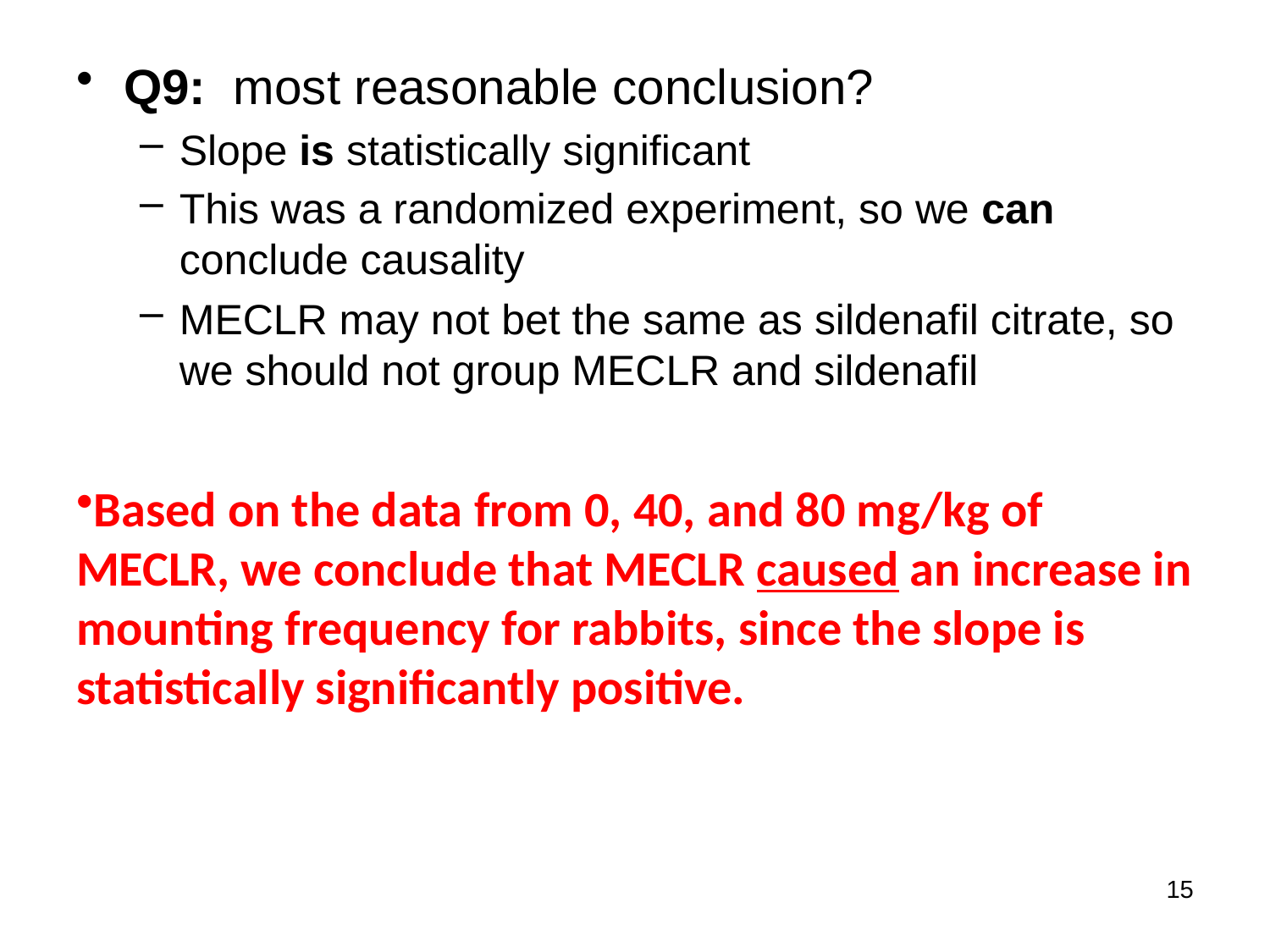

Q9:  most reasonable conclusion?
Slope is statistically significant
This was a randomized experiment, so we can conclude causality
MECLR may not bet the same as sildenafil citrate, so we should not group MECLR and sildenafil

Based on the data from 0, 40, and 80 mg/kg of MECLR, we conclude that MECLR caused an increase in mounting frequency for rabbits, since the slope is statistically significantly positive.
15
#